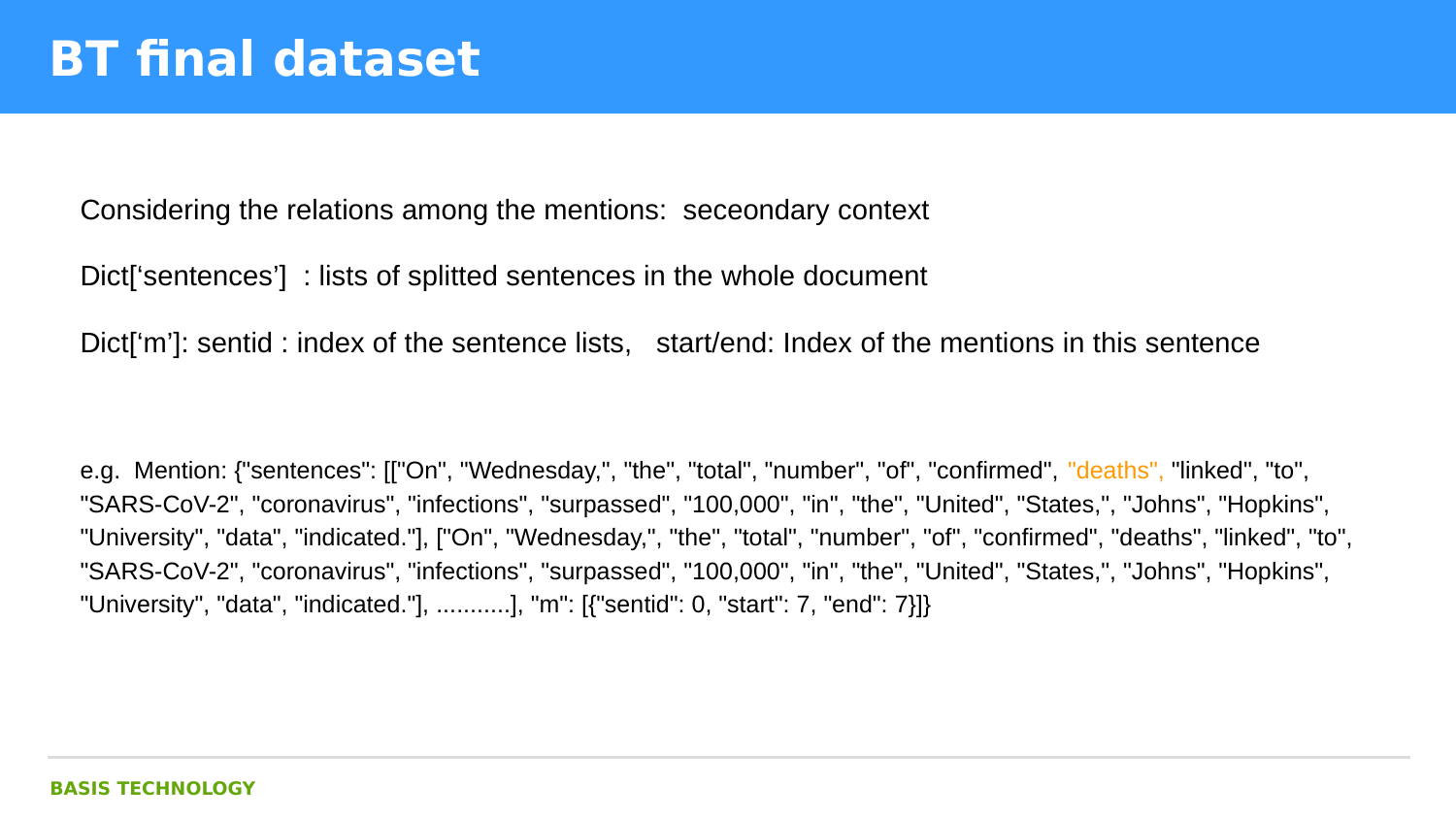

# BT final dataset
Considering the relations among the mentions:  seceondary context
Dict[‘sentences’]  : lists of splitted sentences in the whole document
Dict[‘m’]: sentid : index of the sentence lists,   start/end: Index of the mentions in this sentence

e.g.  Mention: {"sentences": [["On", "Wednesday,", "the", "total", "number", "of", "confirmed", "deaths", "linked", "to", "SARS-CoV-2", "coronavirus", "infections", "surpassed", "100,000", "in", "the", "United", "States,", "Johns", "Hopkins", "University", "data", "indicated."], ["On", "Wednesday,", "the", "total", "number", "of", "confirmed", "deaths", "linked", "to", "SARS-CoV-2", "coronavirus", "infections", "surpassed", "100,000", "in", "the", "United", "States,", "Johns", "Hopkins", "University", "data", "indicated."], ...........], "m": [{"sentid": 0, "start": 7, "end": 7}]}

BASIS TECHNOLOGY